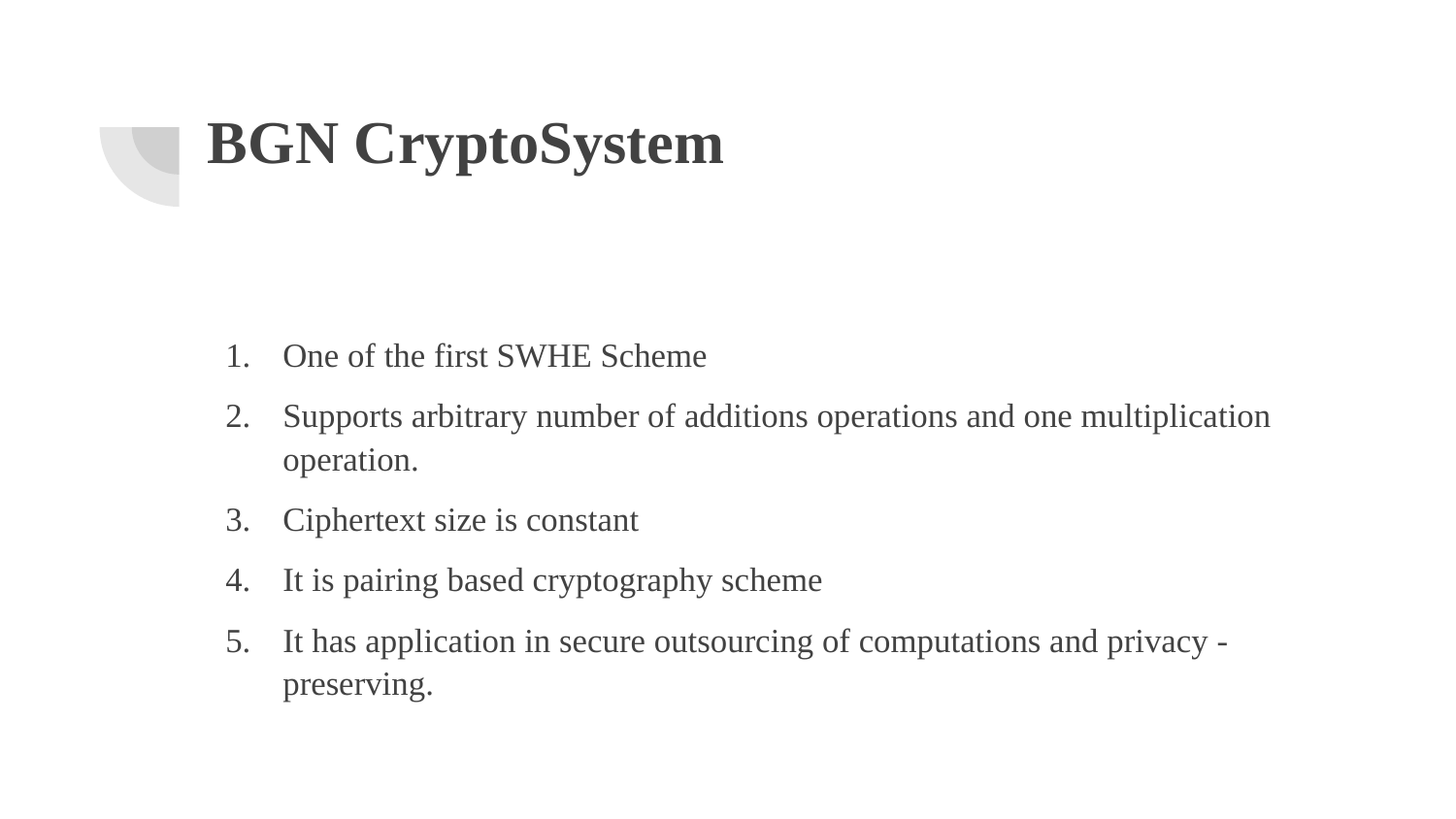

# BGN CryptoSystem
One of the first SWHE Scheme
Supports arbitrary number of additions operations and one multiplication operation.
Ciphertext size is constant
It is pairing based cryptography scheme
It has application in secure outsourcing of computations and privacy -preserving.